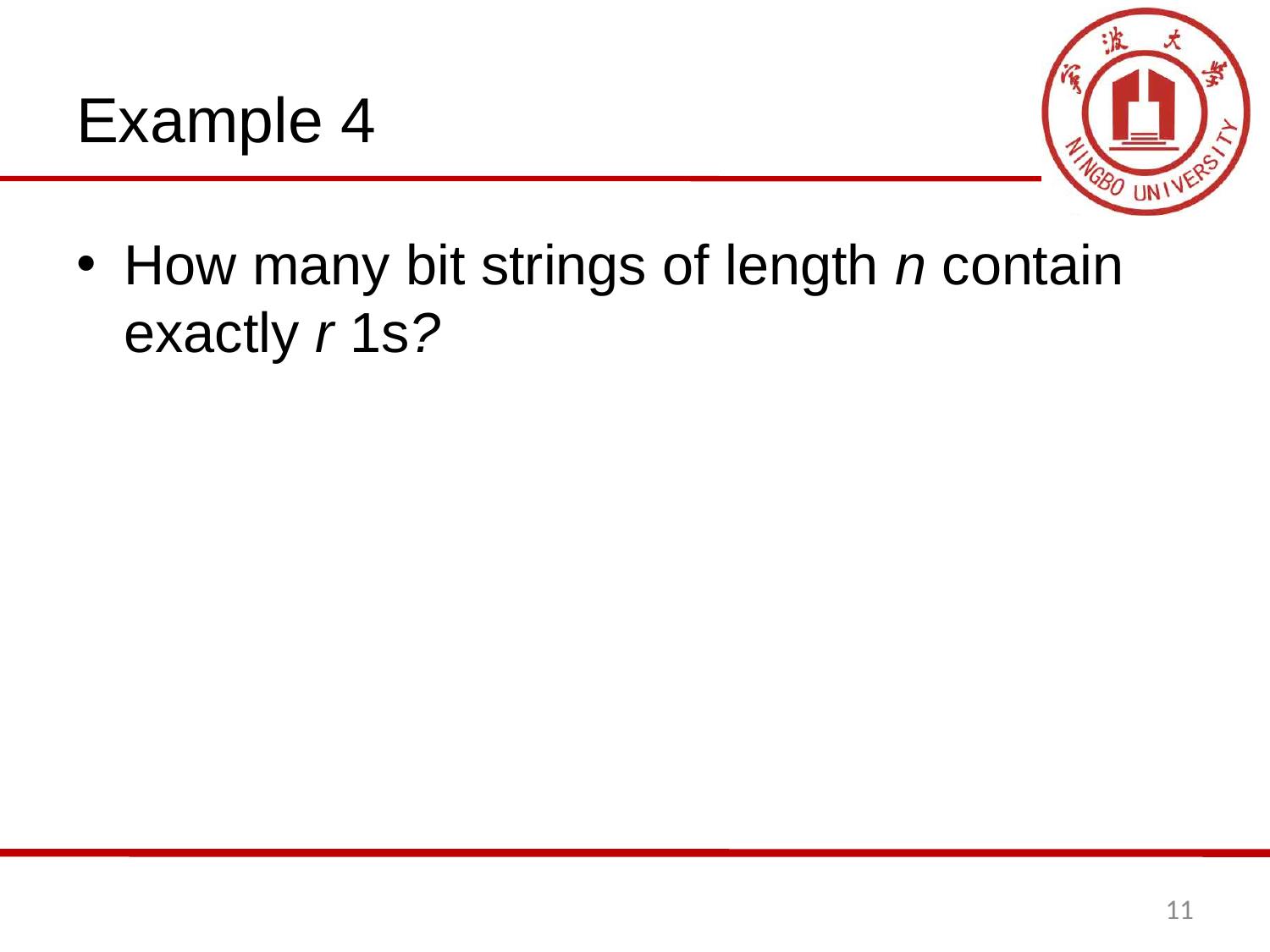

# Example 4
How many bit strings of length n contain exactly r 1s?
11